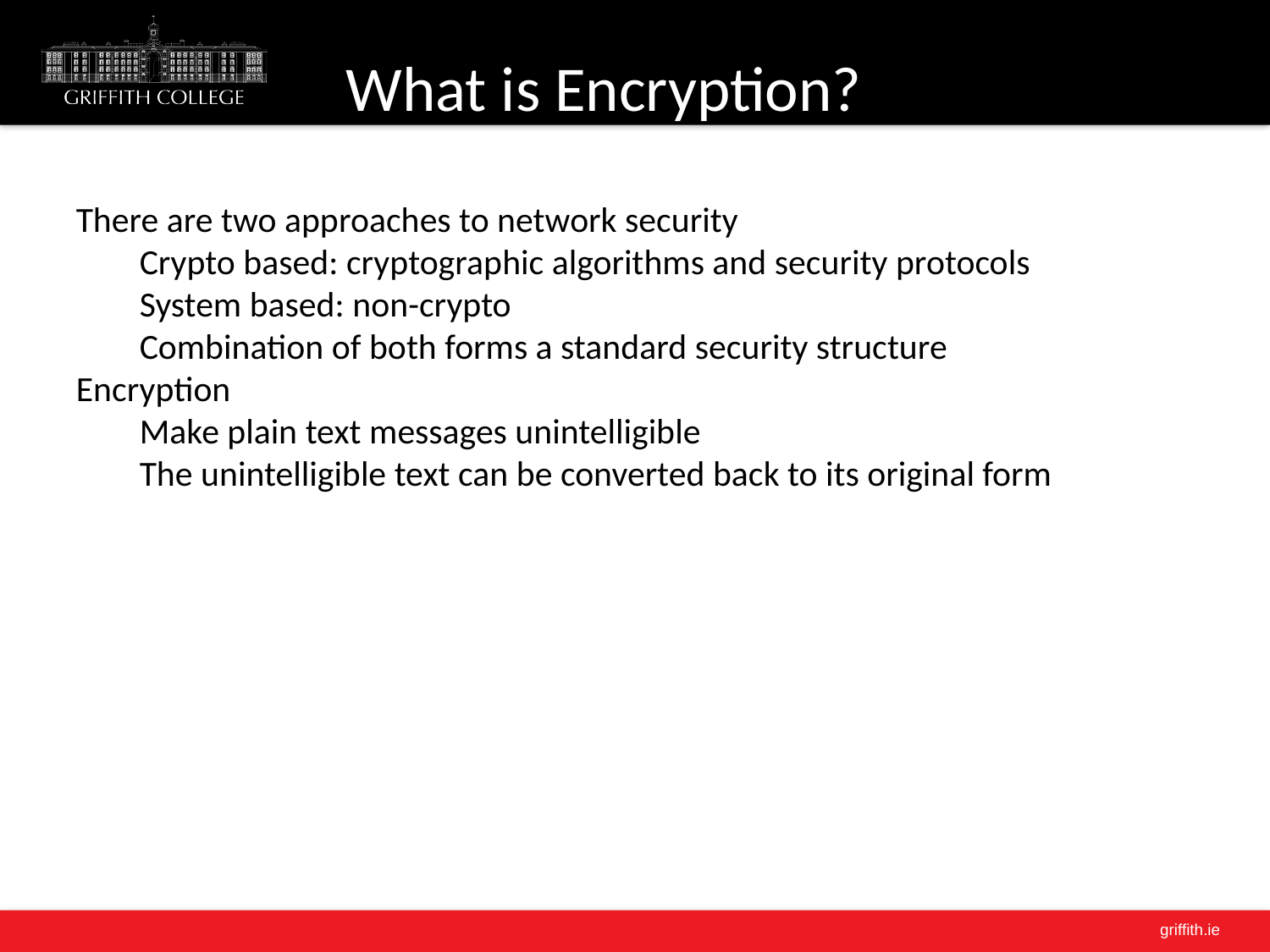

What is Encryption?
There are two approaches to network security
Crypto based: cryptographic algorithms and security protocols
System based: non-crypto
Combination of both forms a standard security structure
Encryption
Make plain text messages unintelligible
The unintelligible text can be converted back to its original form